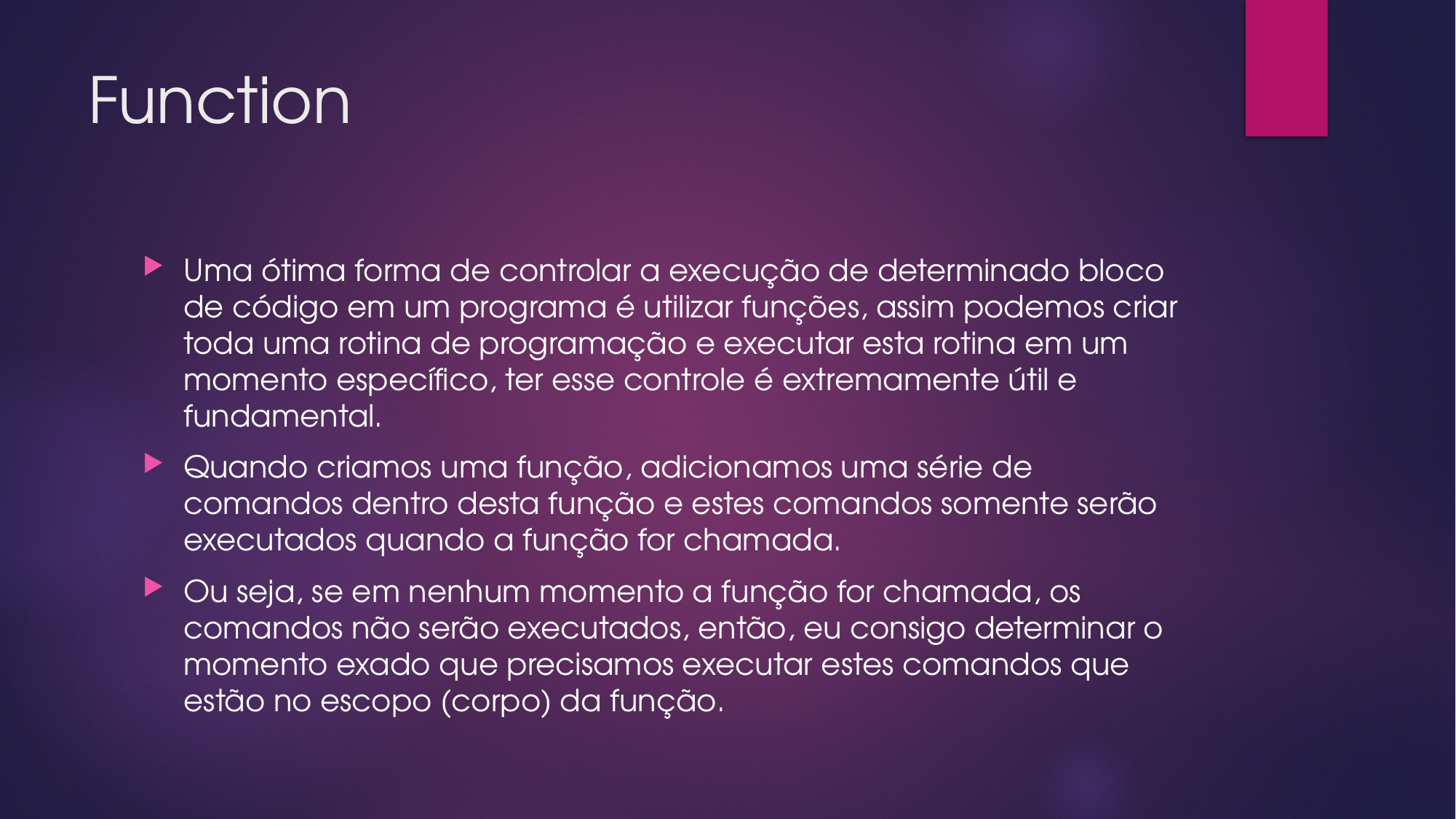

# Function
Uma ótima forma de controlar a execução de determinado bloco de código em um programa é utilizar funções, assim podemos criar toda uma rotina de programação e executar esta rotina em um momento específico, ter esse controle é extremamente útil e fundamental.
Quando criamos uma função, adicionamos uma série de comandos dentro desta função e estes comandos somente serão executados quando a função for chamada.
Ou seja, se em nenhum momento a função for chamada, os comandos não serão executados, então, eu consigo determinar o momento exado que precisamos executar estes comandos que estão no escopo (corpo) da função.